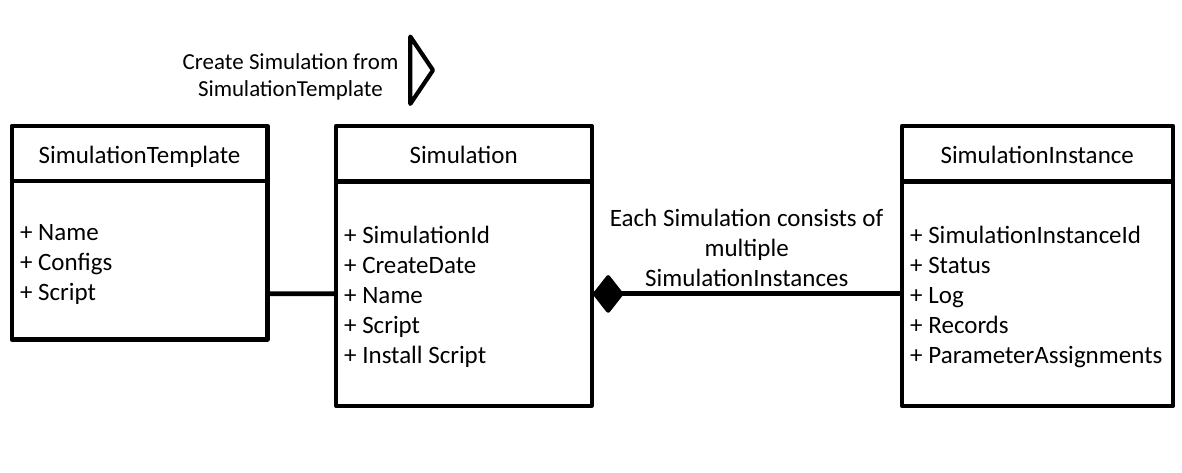

Create Simulation from SimulationTemplate

SimulationTemplate
Simulation
SimulationInstance
+ Name
+ Configs
+ Script
+ SimulationId
+ CreateDate
+ Name
+ Script
+ Install Script
+ SimulationInstanceId
+ Status
+ Log
+ Records
+ ParameterAssignments
Each Simulation consists of multiple SimulationInstances